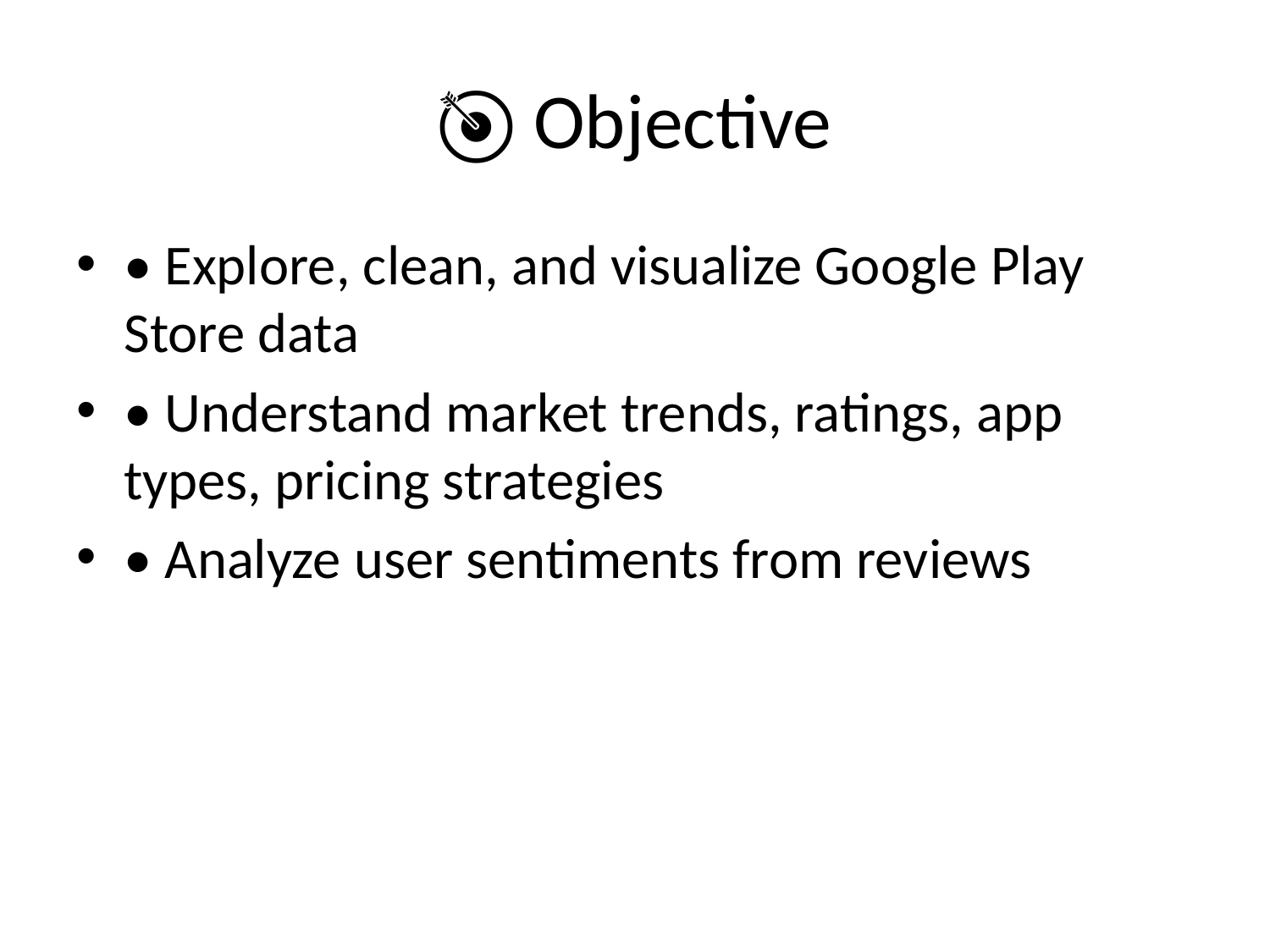

# 🎯 Objective
• Explore, clean, and visualize Google Play Store data
• Understand market trends, ratings, app types, pricing strategies
• Analyze user sentiments from reviews